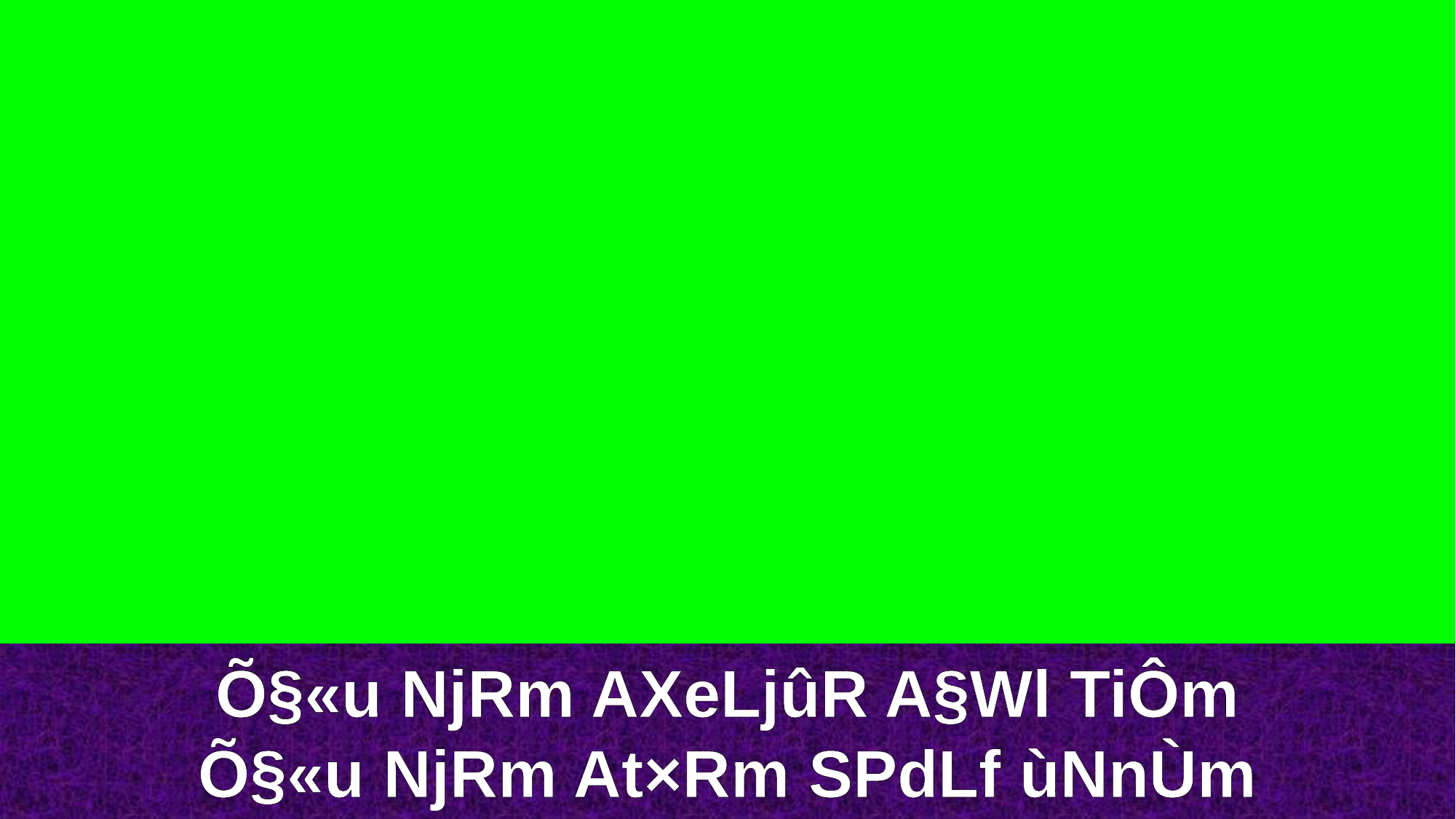

Õ§«u NjRm AXeLjûR A§Wl TiÔm
Õ§«u NjRm At×Rm SPdLf ùNnÙm